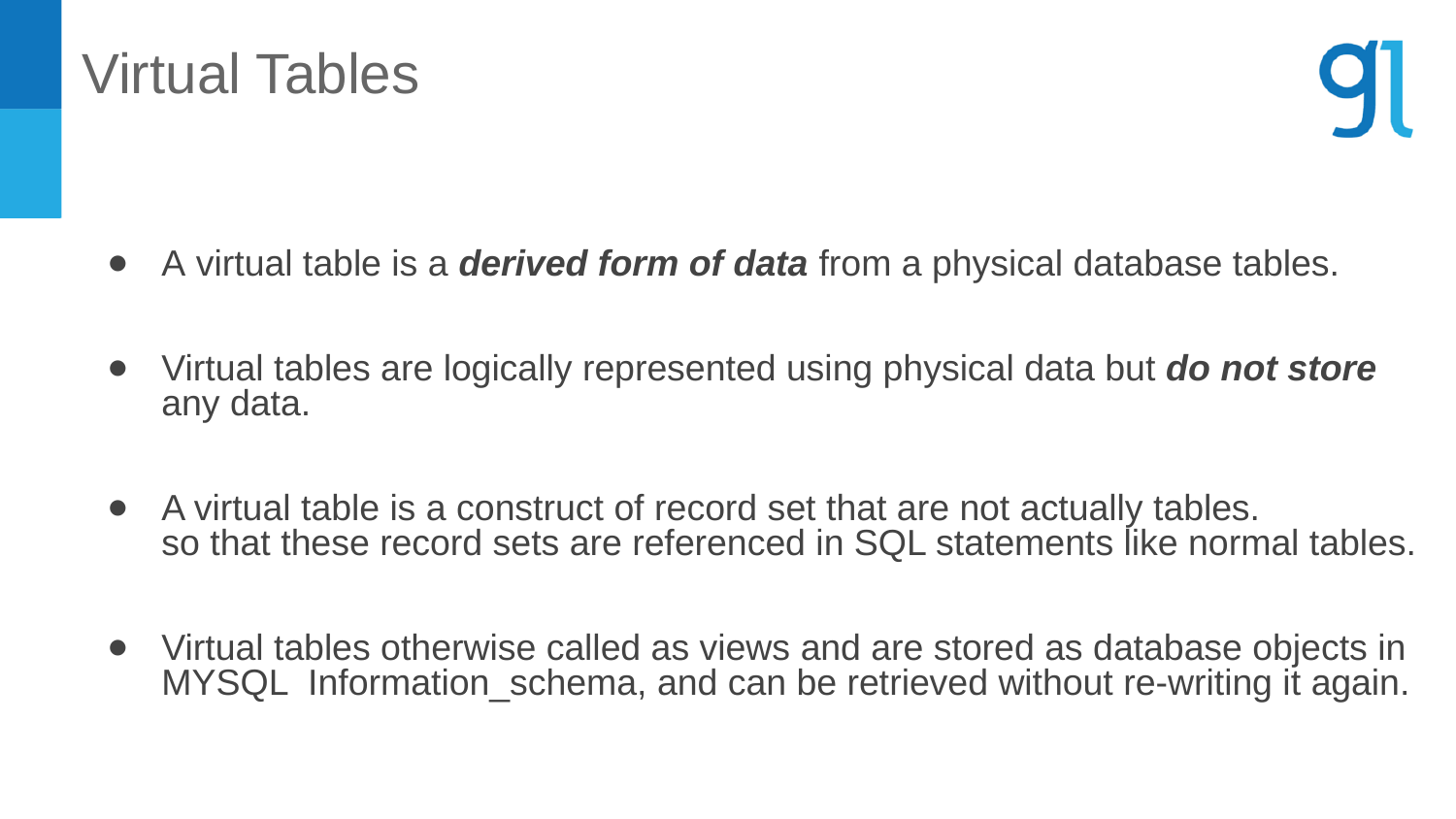

Virtual Tables
A virtual table is a derived form of data from a physical database tables.

Virtual tables are logically represented using physical data but do not store any data.

A virtual table is a construct of record set that are not actually tables.
so that these record sets are referenced in SQL statements like normal tables.

Virtual tables otherwise called as views and are stored as database objects in MYSQL  Information_schema, and can be retrieved without re-writing it again.